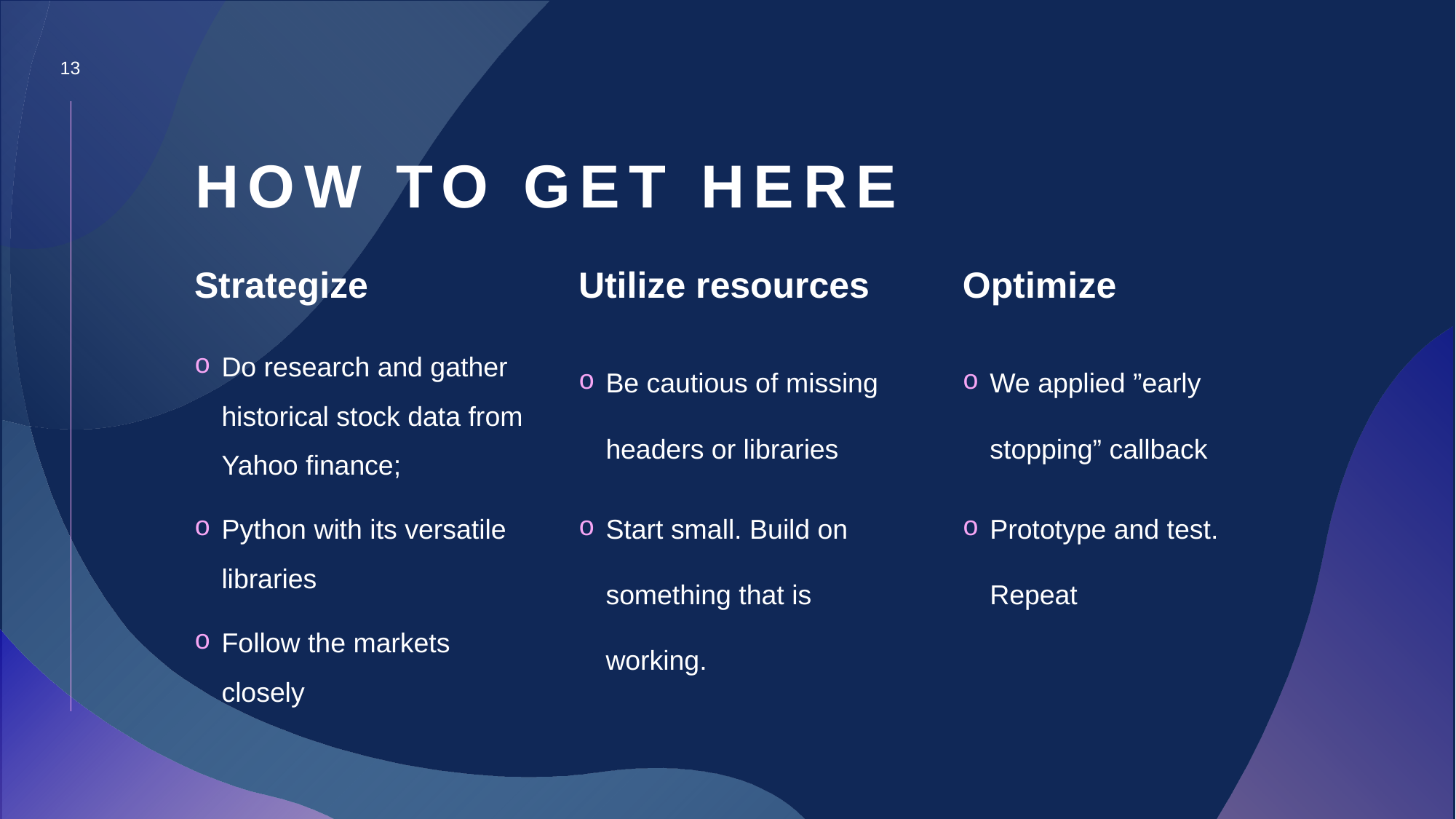

13
# HOW TO GET HERE
Strategize

Utilize resources
Optimize
Do research and gather historical stock data from Yahoo finance;
Python with its versatile libraries
Follow the markets closely​

Be cautious of missing headers or libraries
Start small. Build on something that is working.

We applied ”early stopping” callback
Prototype and test. Repeat